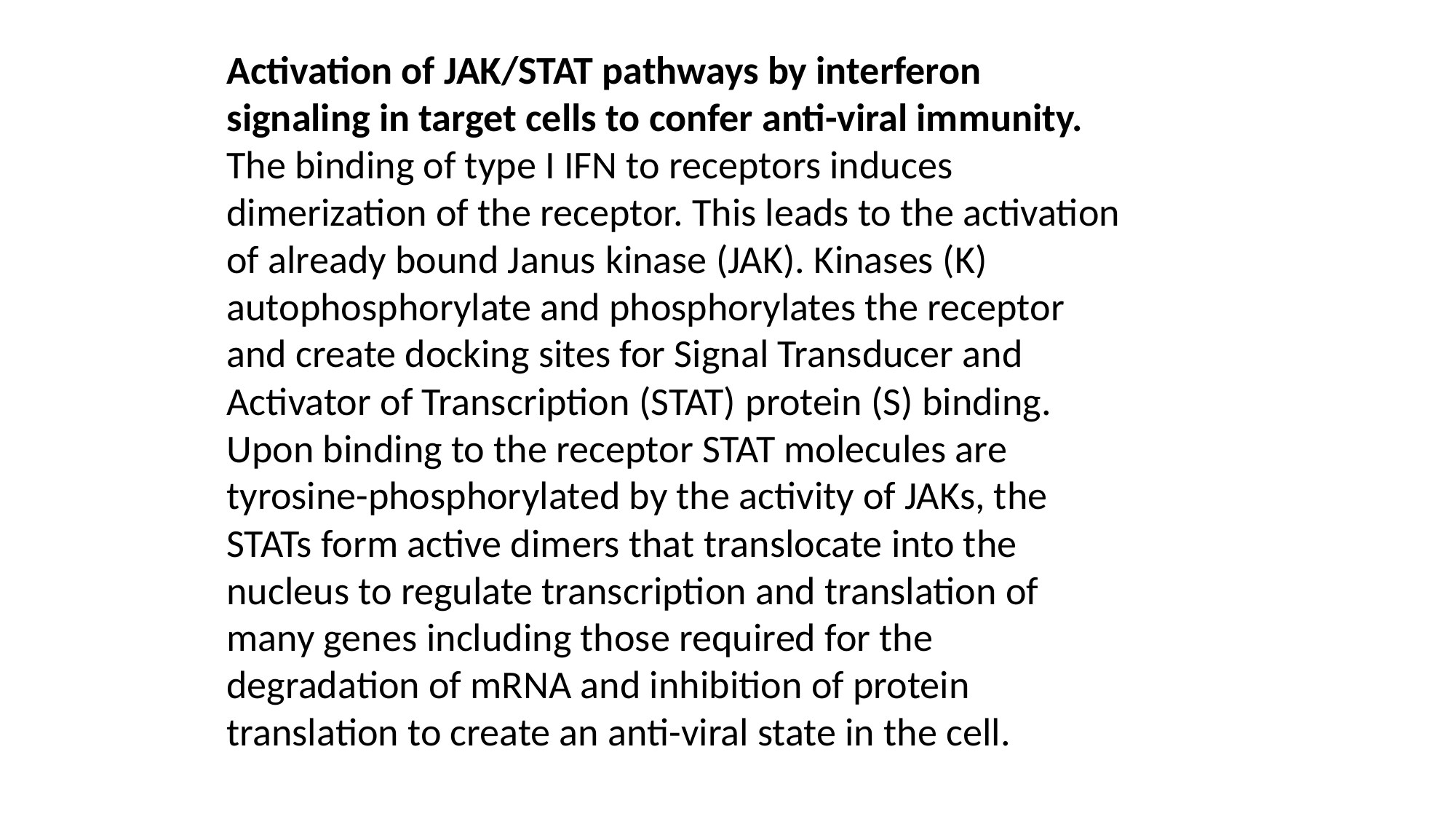

Activation of JAK/STAT pathways by interferon signaling in target cells to confer anti-viral immunity.
The binding of type I IFN to receptors induces dimerization of the receptor. This leads to the activation of already bound Janus kinase (JAK). Kinases (K) autophosphorylate and phosphorylates the receptor and create docking sites for Signal Transducer and Activator of Transcription (STAT) protein (S) binding. Upon binding to the receptor STAT molecules are tyrosine-phosphorylated by the activity of JAKs, the STATs form active dimers that translocate into the nucleus to regulate transcription and translation of many genes including those required for the degradation of mRNA and inhibition of protein translation to create an anti-viral state in the cell.